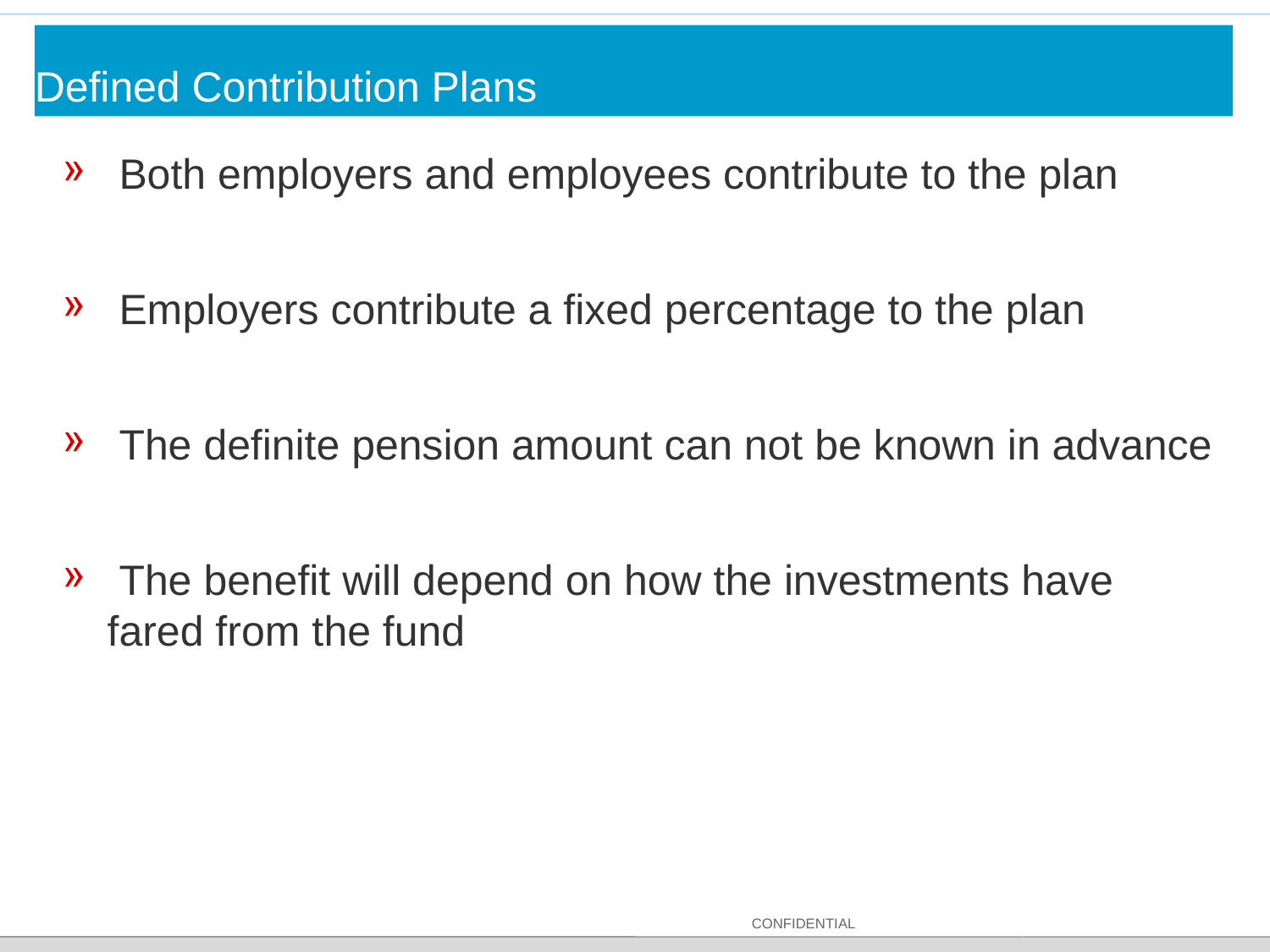

# Defined Contribution Plans
 Both employers and employees contribute to the plan

 Employers contribute a fixed percentage to the plan

 The definite pension amount can not be known in advance

 The benefit will depend on how the investments have fared from the fund
CONFIDENTIAL